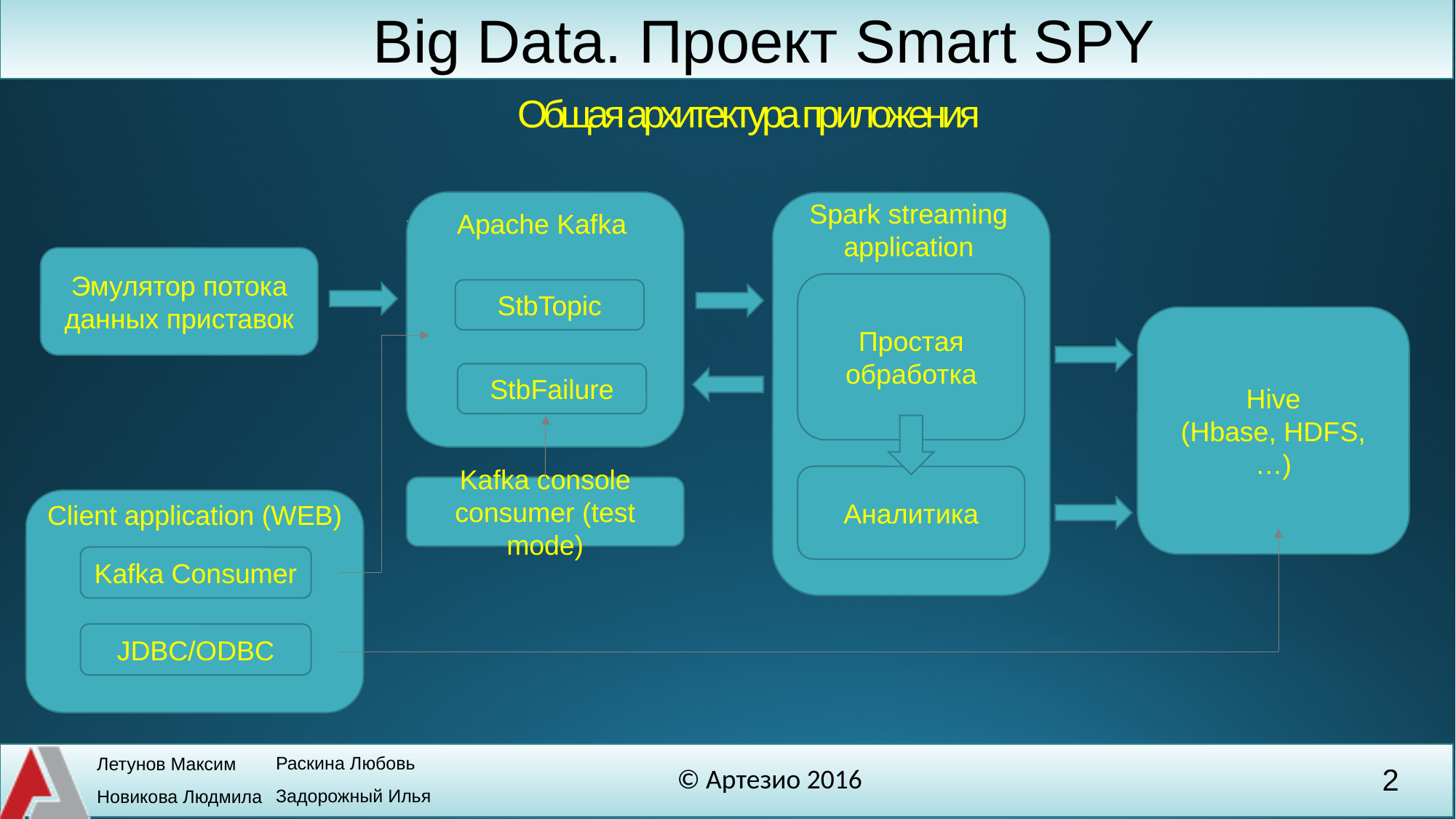

# Общая архитектура приложения
Spark streaming application

Простая обработка
Аналитика

Apache Kafka
StbTopic
StbFailure
Эмулятор потока данных приставок

Hive
(Hbase, HDFS, …)

Kafka console consumer (test mode)

Client application (WEB)
Kafka Consumer
JDBC/ODBC